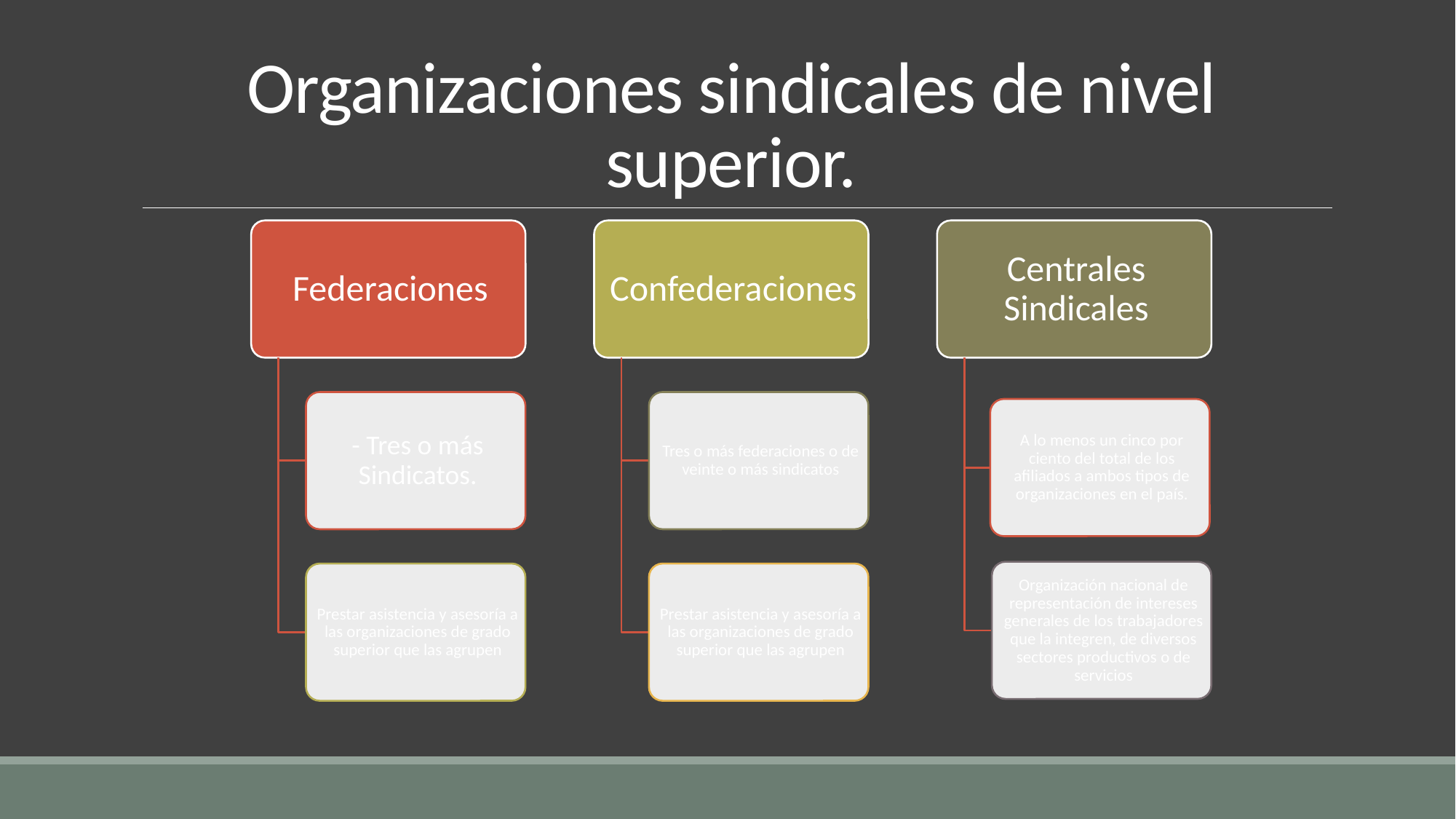

# Organizaciones sindicales de nivel superior.
Federaciones
- Tres o más Sindicatos.
Prestar asistencia y asesoría a las organizaciones de grado superior que las agrupen
Confederaciones
Tres o más federaciones o de veinte o más sindicatos
Prestar asistencia y asesoría a las organizaciones de grado superior que las agrupen
Centrales Sindicales
Organización nacional de representación de intereses generales de los trabajadores que la integren, de diversos sectores productivos o de servicios
A lo menos un cinco por ciento del total de los afiliados a ambos tipos de organizaciones en el país.